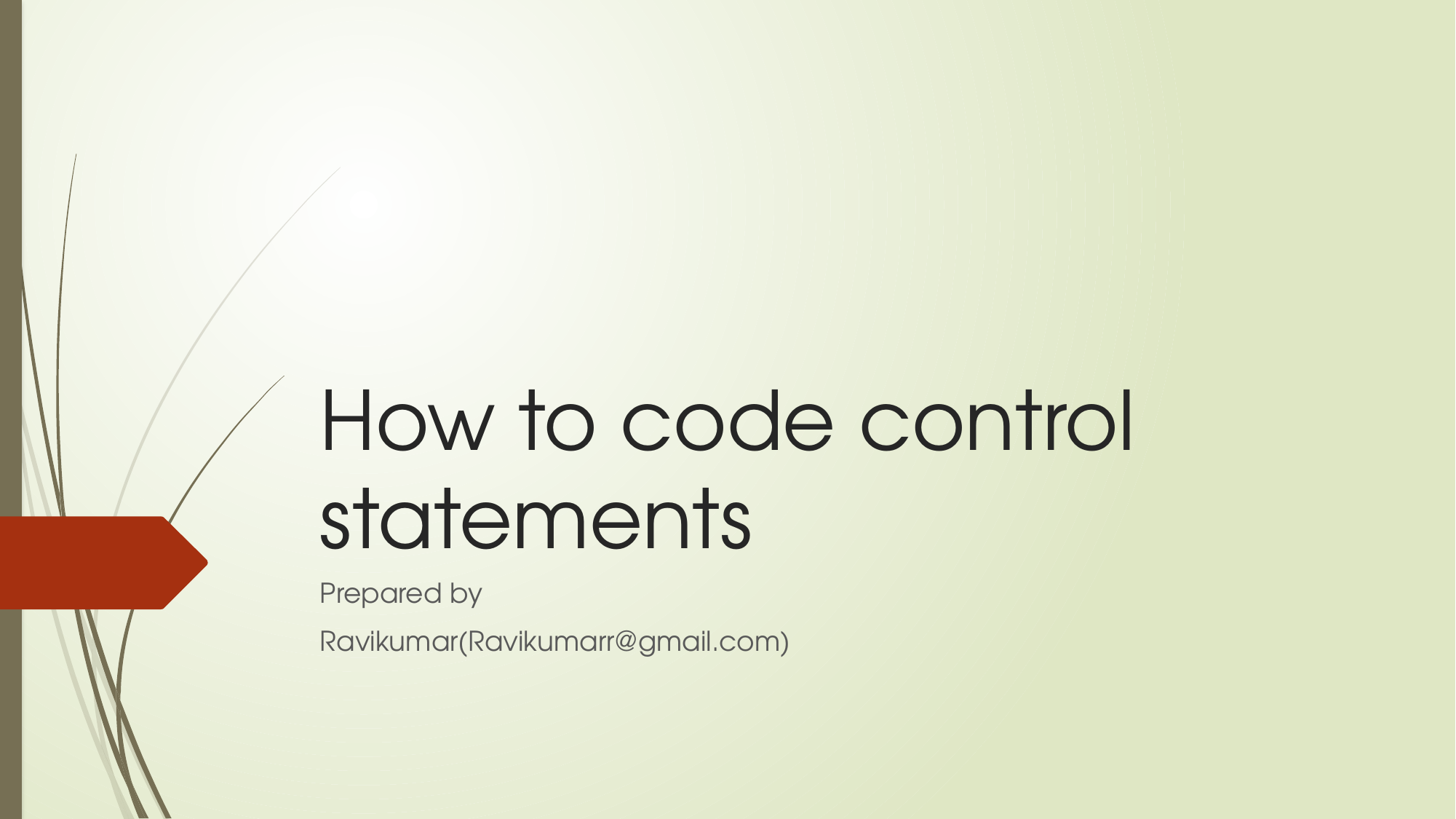

# How to code control statements
Prepared by
Ravikumar(Ravikumarr@gmail.com)